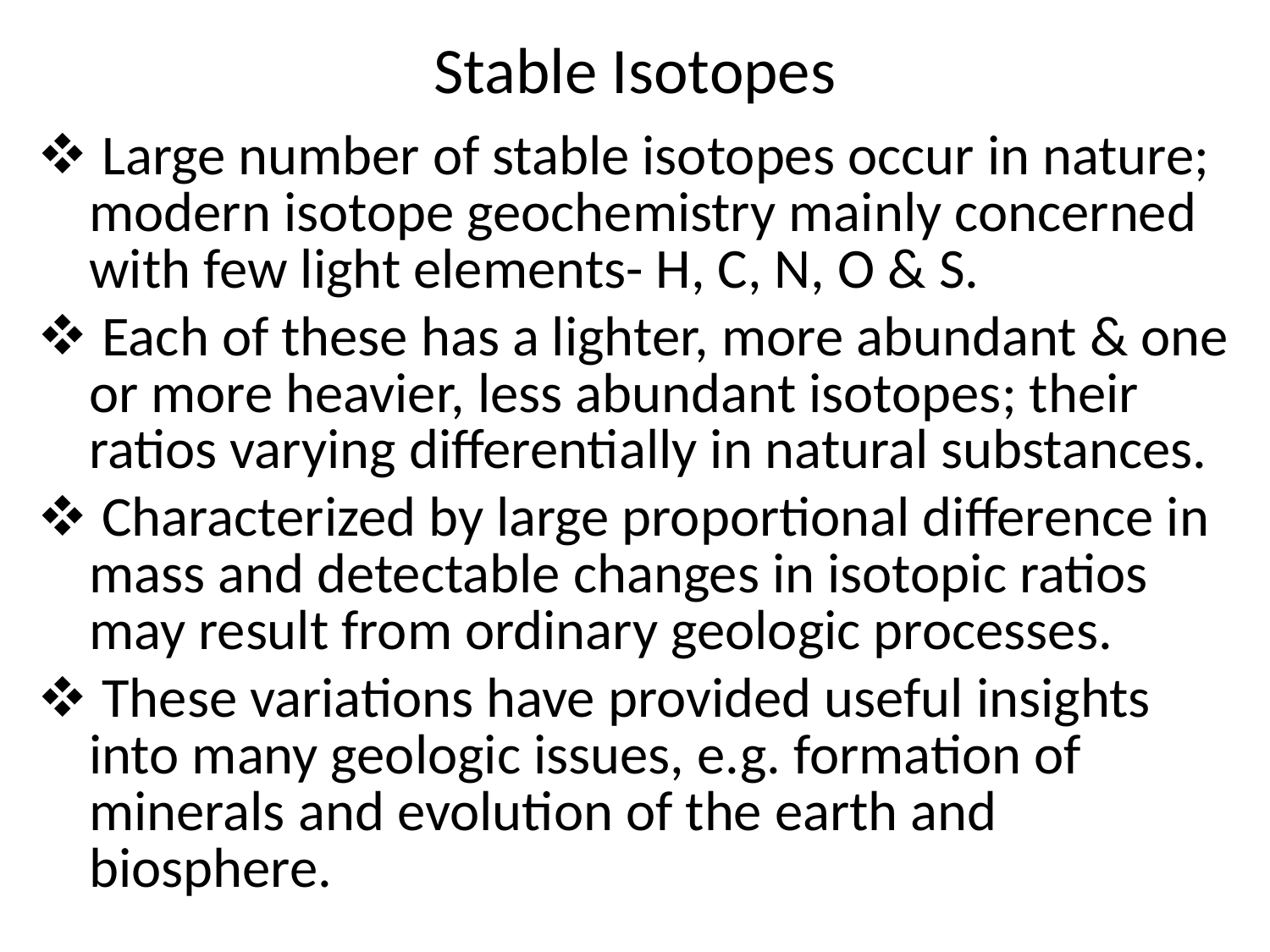

# Stable Isotopes
 Large number of stable isotopes occur in nature;  modern isotope geochemistry mainly concerned with few light elements- H, C, N, O & S.
 Each of these has a lighter, more abundant & one or more heavier, less abundant isotopes; their ratios varying differentially in natural substances.
 Characterized by large proportional difference in mass and detectable changes in isotopic ratios may result from ordinary geologic processes.
 These variations have provided useful insights into many geologic issues, e.g. formation of minerals and evolution of the earth and biosphere.